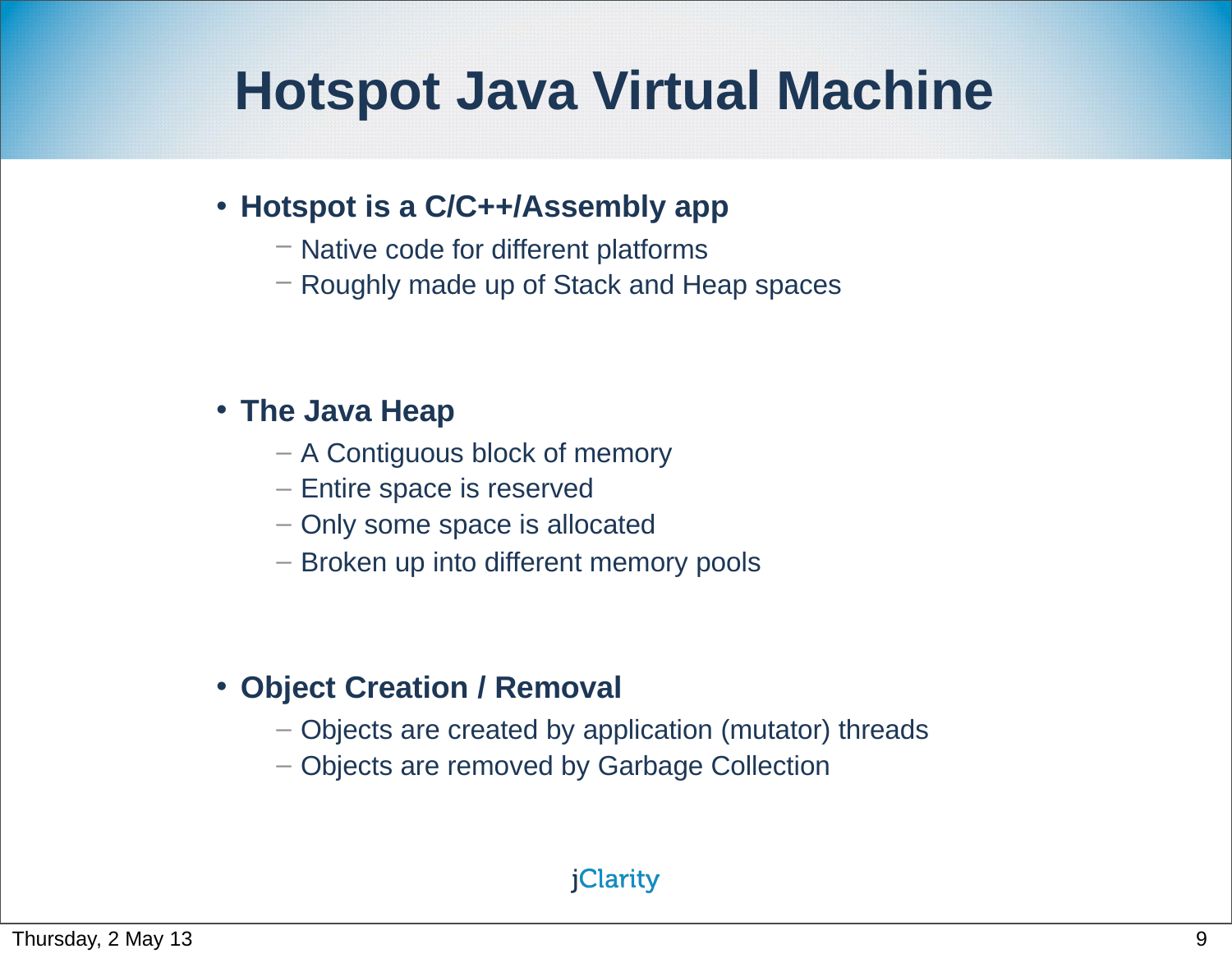

# Hotspot Java Virtual Machine
Hotspot is a C/C++/Assembly app
Native code for different platforms
Roughly made up of Stack and Heap spaces

The Java Heap
A Contiguous block of memory
Entire space is reserved
Only some space is allocated
Broken up into different memory pools

Object Creation / Removal
Objects are created by application (mutator) threads
Objects are removed by Garbage Collection
Thursday, 2 May 13
9